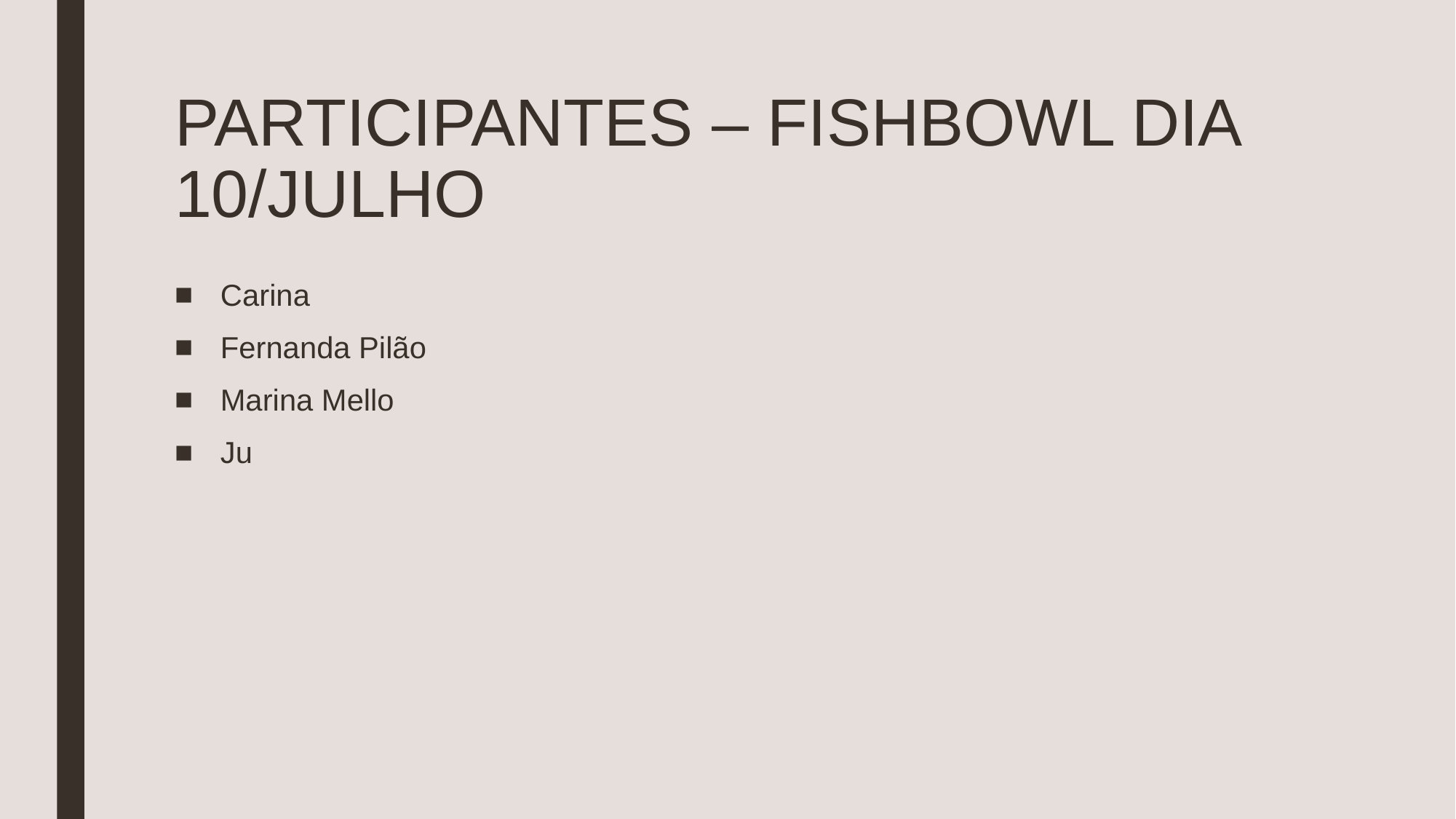

# PARTICIPANTES – FISHBOWL DIA 10/JULHO
Carina
Fernanda Pilão
Marina Mello
Ju